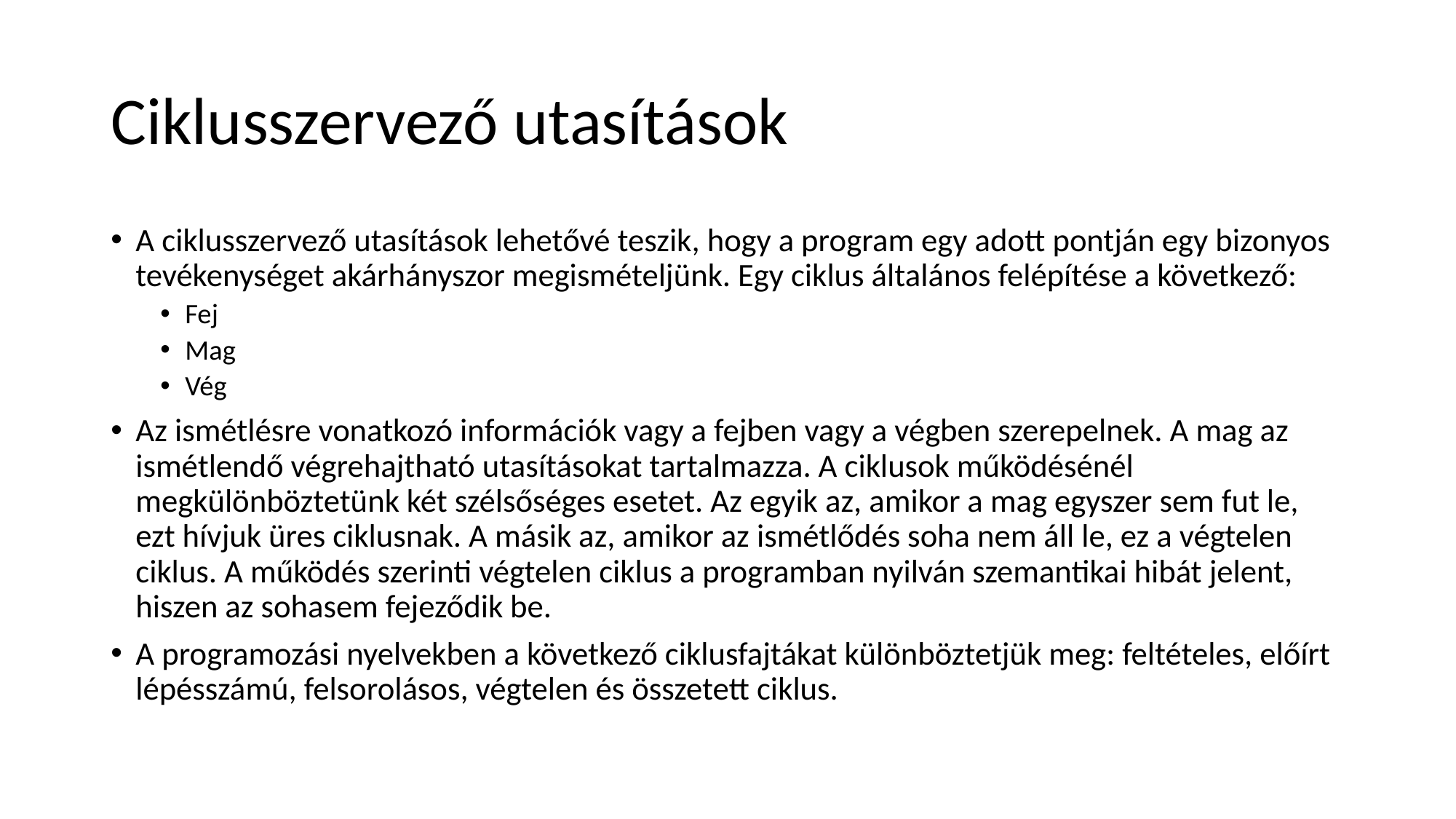

# Ciklusszervező utasítások
A ciklusszervező utasítások lehetővé teszik, hogy a program egy adott pontján egy bizonyos tevékenységet akárhányszor megismételjünk. Egy ciklus általános felépítése a következő:
Fej
Mag
Vég
Az ismétlésre vonatkozó információk vagy a fejben vagy a végben szerepelnek. A mag az ismétlendő végrehajtható utasításokat tartalmazza. A ciklusok működésénél megkülönböztetünk két szélsőséges esetet. Az egyik az, amikor a mag egyszer sem fut le, ezt hívjuk üres ciklusnak. A másik az, amikor az ismétlődés soha nem áll le, ez a végtelen ciklus. A működés szerinti végtelen ciklus a programban nyilván szemantikai hibát jelent, hiszen az sohasem fejeződik be.
A programozási nyelvekben a következő ciklusfajtákat különböztetjük meg: feltételes, előírt lépésszámú, felsorolásos, végtelen és összetett ciklus.